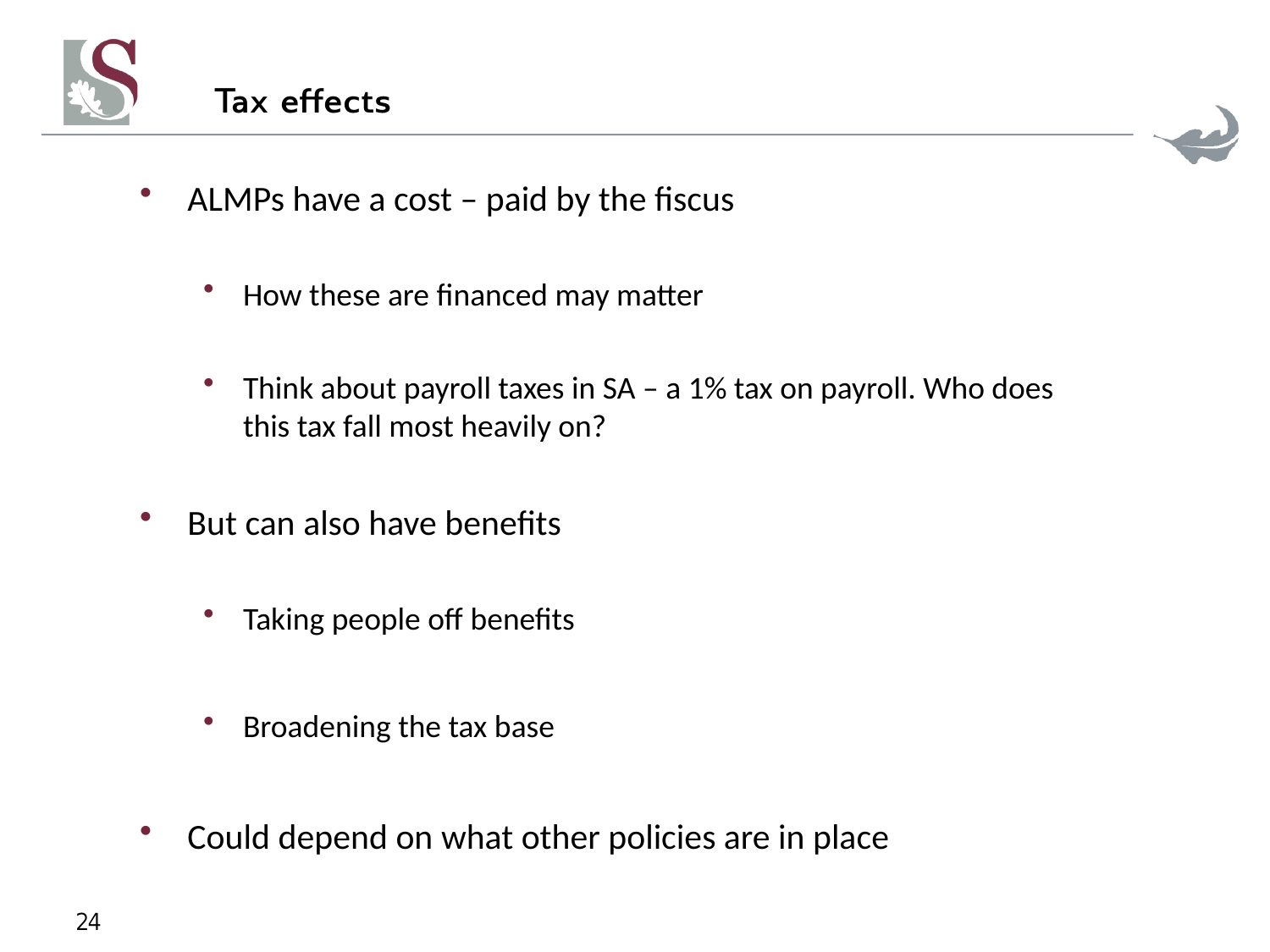

# Tax effects
ALMPs have a cost – paid by the fiscus

How these are financed may matter

Think about payroll taxes in SA – a 1% tax on payroll. Who does this tax fall most heavily on?

But can also have benefits

Taking people off benefits

Broadening the tax base

Could depend on what other policies are in place

24